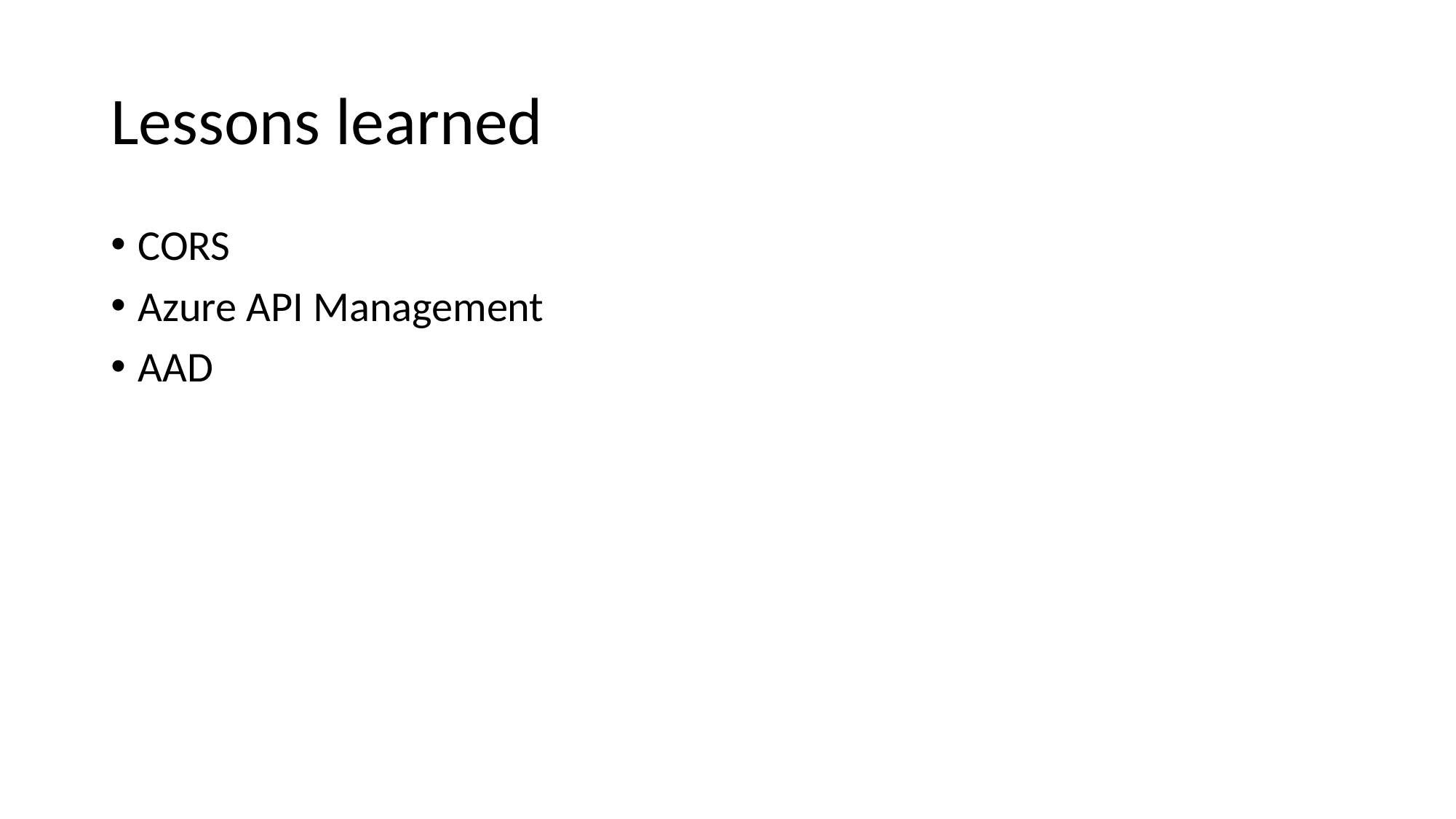

# Lessons learned
CORS
Azure API Management
AAD